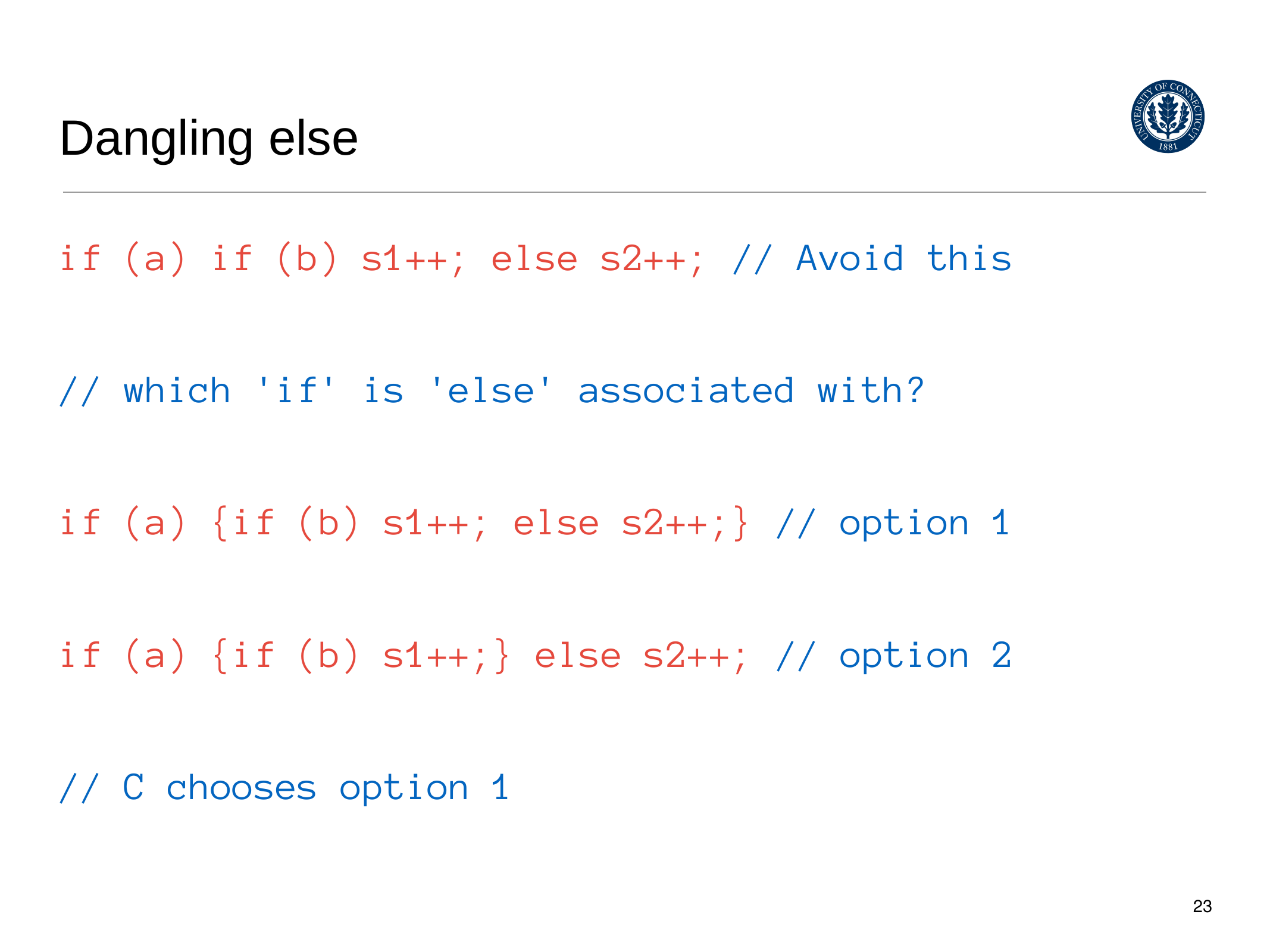

# Dangling else
if (a) if (b) s1++; else s2++; // Avoid this

// which 'if' is 'else' associated with?

if (a) {if (b) s1++; else s2++;} // option 1

if (a) {if (b) s1++;} else s2++; // option 2

// C chooses option 1

23